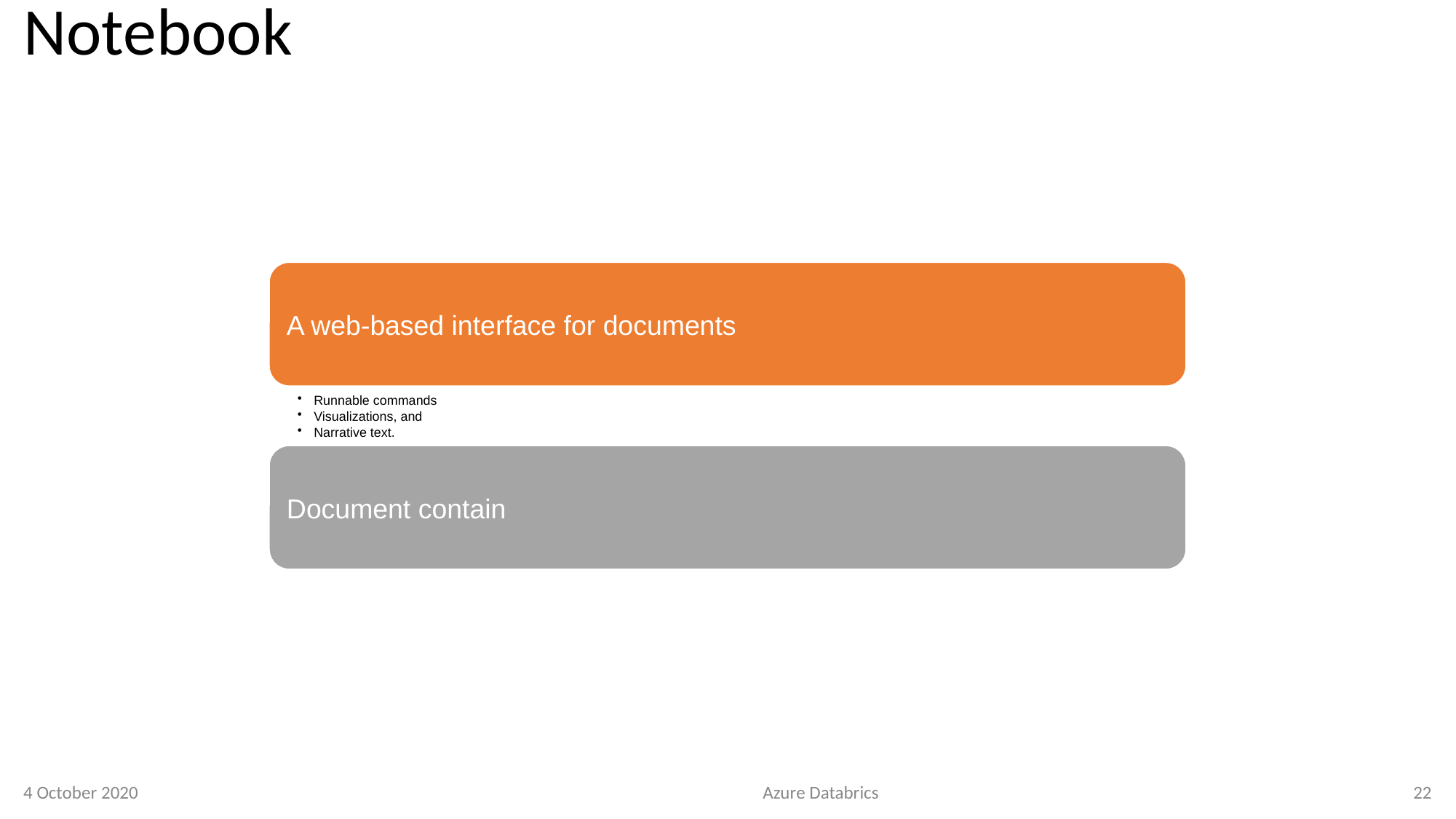

# Notebook
A web-based interface for documents
Document contain
Runnable commands
Visualizations, and
Narrative text.
4 October 2020
Azure Databrics
22